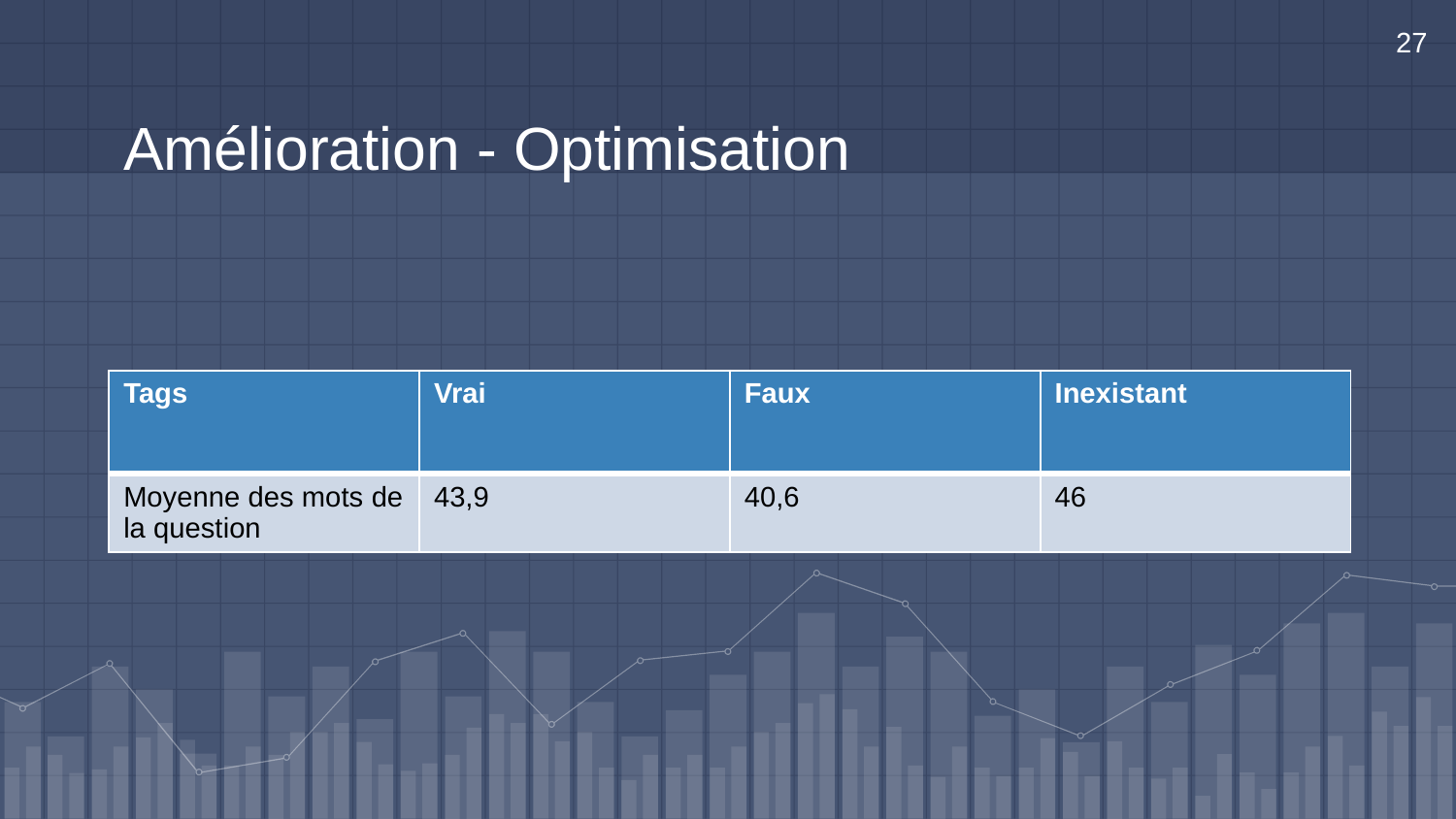

27
# Amélioration - Optimisation
| Tags | Vrai | Faux | Inexistant |
| --- | --- | --- | --- |
| Moyenne des mots de la question | 43,9 | 40,6 | 46 |